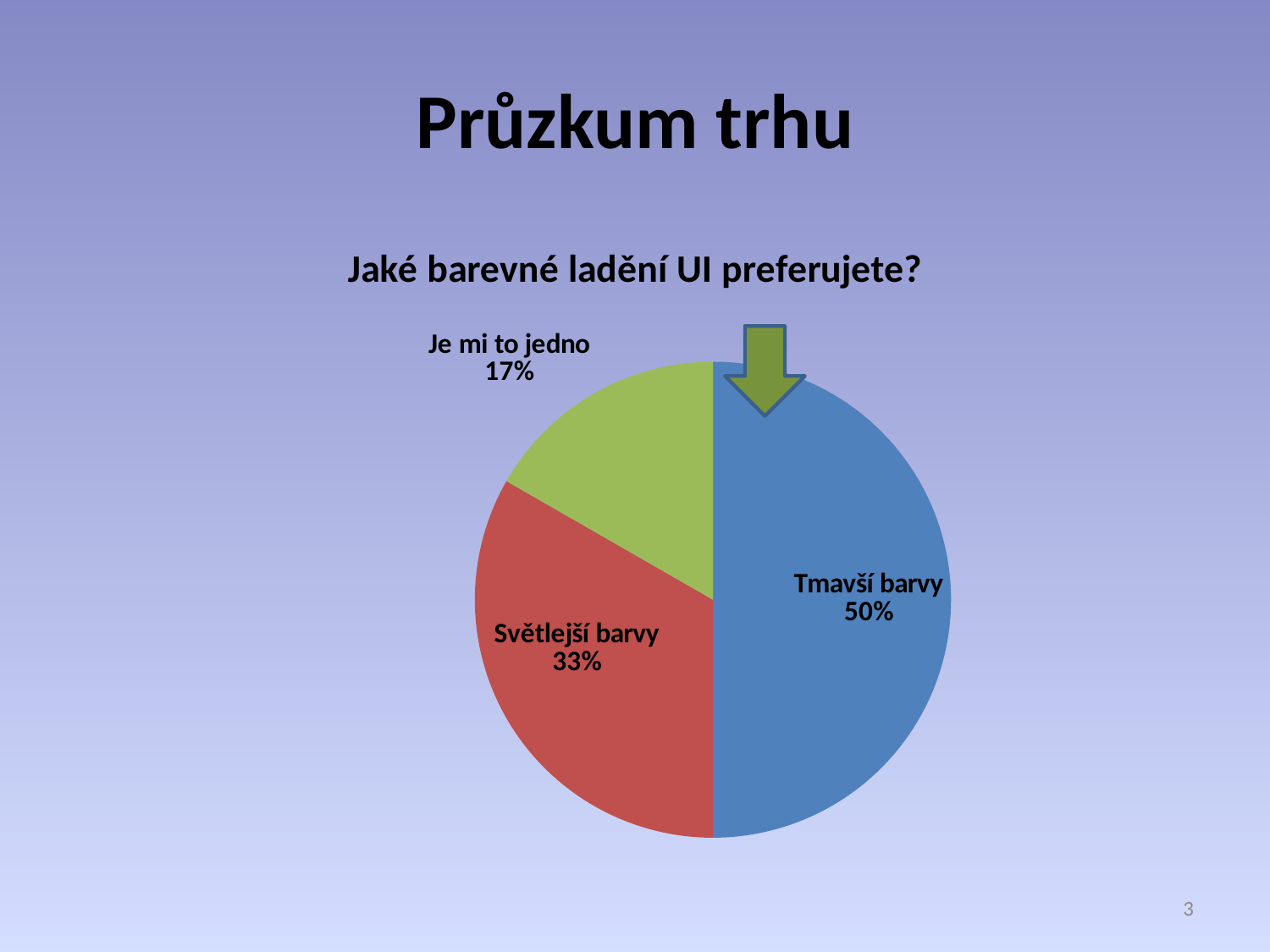

# Průzkum trhu

### Chart: Jaké barevné ladění UI preferujete?

| Category |  |
|---|---|
| Tmavší barvy | 0.5 |
| Světlejší barvy | 0.33300000000000163 |
| Je mi to jedno | 0.16700000000000054 |
3